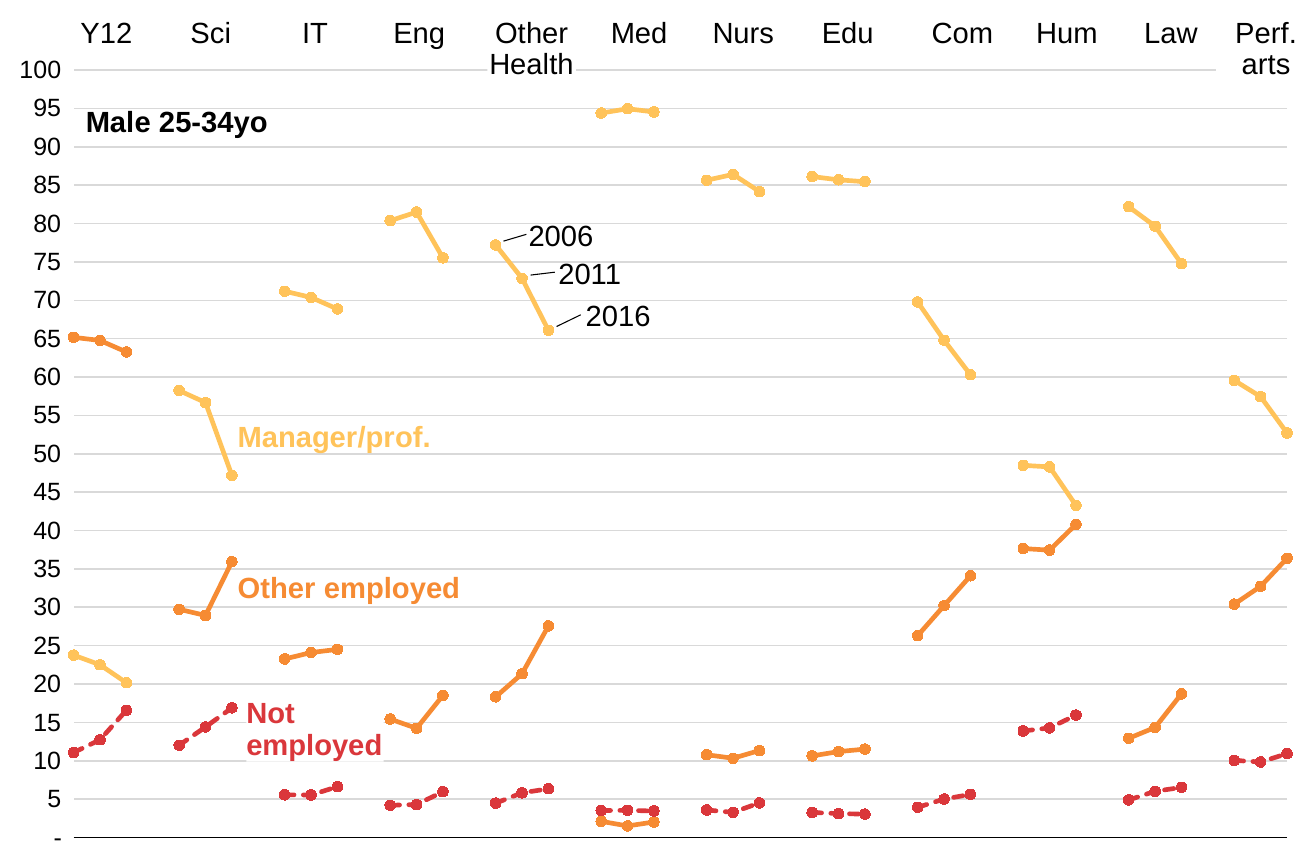

Y12
Sci
IT
Eng
Other
Health
Med
Nurs
Edu
Com
Hum
Law
Perf. arts

### Chart

| Category | Man/prof | Non-man/prof | Not employed |
|---|---|---|---|
| Y12 | 23.75531331615779 | 65.17235483813914 | 11.072331845703076 |
| Y12 | 22.500592456659515 | 64.76796966621903 | 12.73143787712145 |
| Y12 | 20.16113272015483 | 63.26665700038454 | 16.572210279460634 |
|  | None | None | None |
| Science (excl maths) | 58.24064711830131 | 29.734219269102987 | 12.02513361259571 |
| Science (excl maths) | 56.67141678541964 | 28.92822320558014 | 14.400360009000224 |
| Science (excl maths) | 47.17994628469114 | 35.92727773569314 | 16.89277597961572 |
|  | None | None | None |
| IT | 71.18167004098564 | 23.258110710582194 | 5.560219248432162 |
| IT | 70.37277767157332 | 24.090995985471228 | 5.536226342955459 |
| IT | 68.86694151225478 | 24.509581842069498 | 6.623476645675723 |
|  | None | None | None |
| Engineering | 80.36853045837297 | 15.431772539900646 | 4.199697001726378 |
| Engineering | 81.48100943155748 | 14.22062197297986 | 4.298368595462662 |
| Engineering | 75.52908274396967 | 18.511845537418992 | 5.959071718611341 |
|  | None | None | None |
| Other health | 77.20019945150834 | 18.32460732984293 | 4.475193218648727 |
| Other health | 72.85169615798222 | 21.331508456349596 | 5.816795385668186 |
| Other health | 66.08629825889479 | 27.570022710068127 | 6.343679031037084 |
|  | None | None | None |
| Medicine | 94.39086294416244 | 2.1065989847715736 | 3.5025380710659846 |
| Medicine | 94.95541999061473 | 1.5016424213984045 | 3.54293758798687 |
| Medicine | 94.53319133830315 | 2.0234291799787005 | 3.4433794817181393 |
|  | None | None | None |
| Nursing | 85.63889935921598 | 10.78024877497173 | 3.580851865812292 |
| Nursing | 86.40215716486904 | 10.323574730354393 | 3.274268104776567 |
| Nursing | 84.17030567685589 | 11.326419213973798 | 4.503275109170318 |
|  | None | None | None |
| Education | 86.11339359079705 | 10.62971539553298 | 3.2568910136699714 |
| Education | 85.6950249426992 | 11.190508291762168 | 3.114466765538623 |
| Education | 85.4472802268626 | 11.510698633668472 | 3.042021139468929 |
|  | None | None | None |
| Commerce | 69.76609407237406 | 26.299928135938995 | 3.9339777916869423 |
| Commerce | 64.79765417943271 | 30.200560139846992 | 5.001785680720303 |
| Commerce | 60.29821237334212 | 34.09177032704506 | 5.610017299612821 |
|  | None | None | None |
| Humanities | 48.48142164781907 | 37.64135702746365 | 13.877221324717283 |
| Humanities | 48.28645328160362 | 37.43937924345296 | 14.274167474943425 |
| Humanities | 43.26413092892863 | 40.79405970601607 | 15.941809365055292 |
|  | None | None | None |
| Law | 82.1812822402358 | 12.92557111274871 | 4.8931466470154845 |
| Law | 79.64460784313725 | 14.338235294117647 | 6.017156862745097 |
| Law | 74.75828729281768 | 18.715469613259668 | 6.526243093922645 |
|  | None | None | None |
| Performing Arts | 59.563834620626984 | 30.395274875056792 | 10.040890504316224 |
| Performing Arts | 57.43831640058056 | 32.728592162554435 | 9.833091436865004 |
| Performing Arts | 52.700729927007295 | 36.37956204379562 | 10.919708029197082 |
Male 25-34yo
2006
2011
2016
Manager/prof.
Other employed
Not
employed